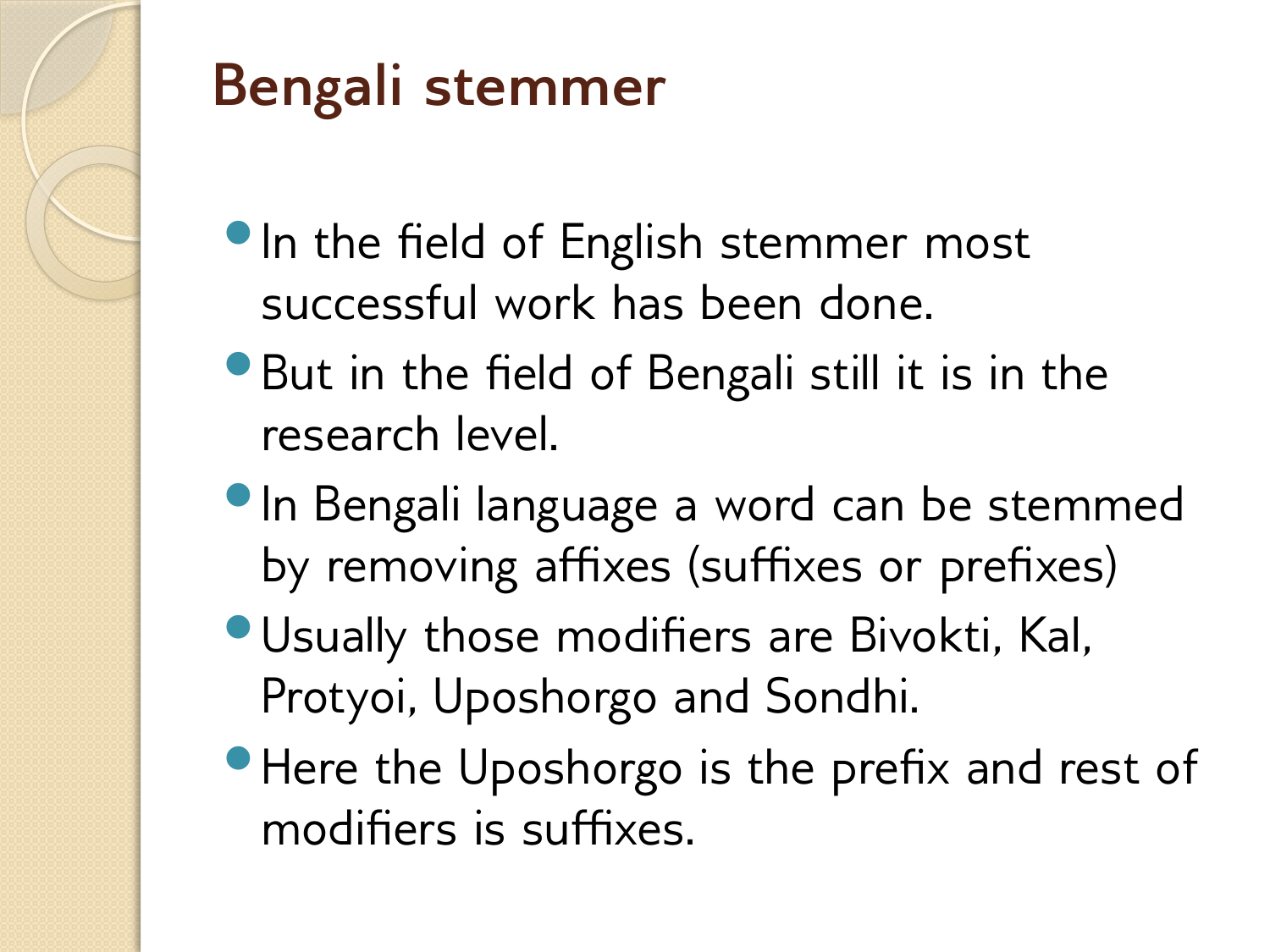

# Bengali stemmer
In the field of English stemmer most successful work has been done.
But in the field of Bengali still it is in the research level.
In Bengali language a word can be stemmed by removing affixes (suffixes or prefixes)
Usually those modifiers are Bivokti, Kal, Protyoi, Uposhorgo and Sondhi.
Here the Uposhorgo is the prefix and rest of modifiers is suffixes.